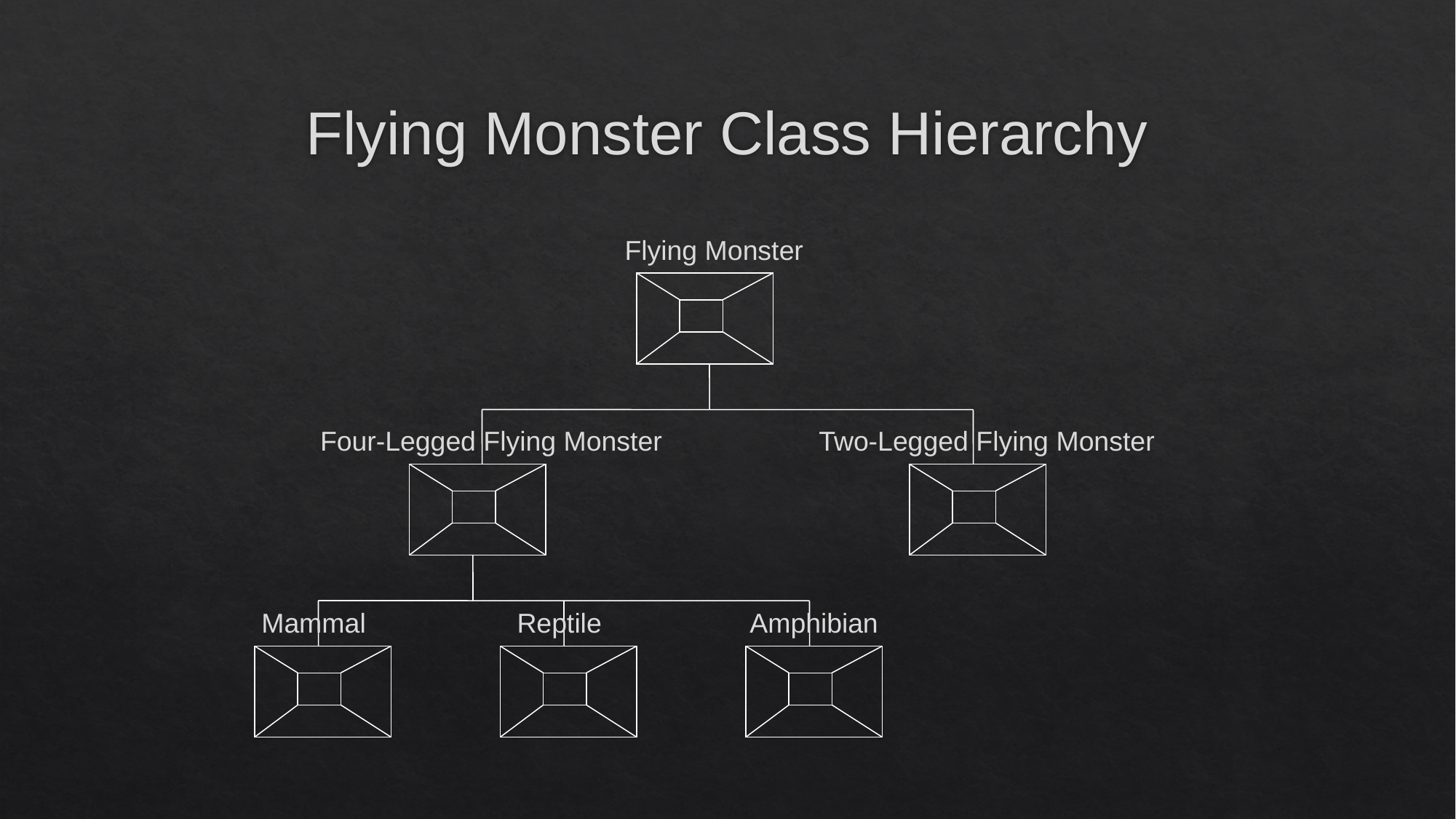

# Flying Monster Class Hierarchy
Flying Monster

Four-Legged Flying Monster
Two-Legged Flying Monster

Mammal
Reptile
Amphibian